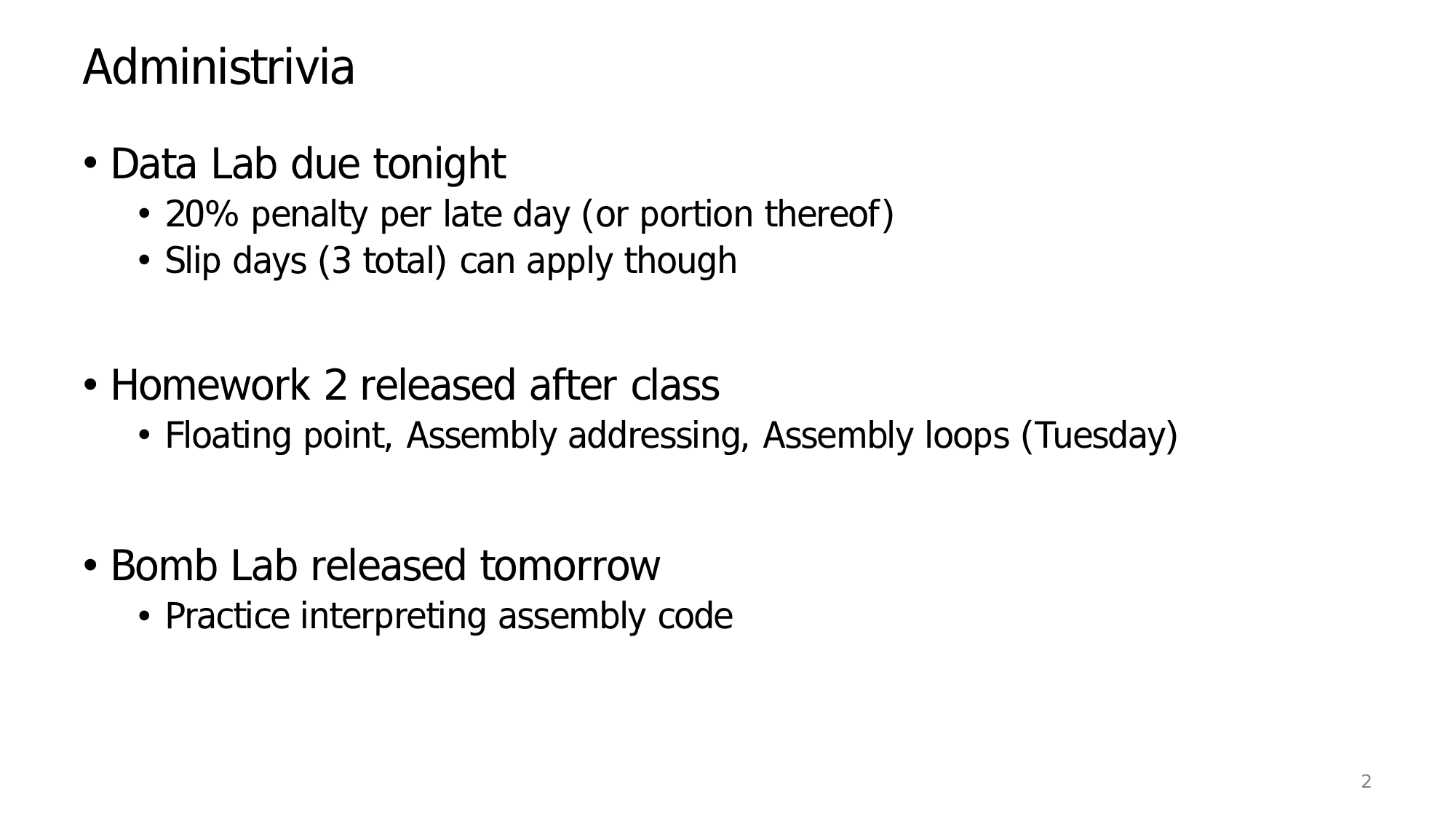

# Administrivia
Data Lab due tonight
20% penalty per late day (or portion thereof)
Slip days (3 total) can apply though

Homework 2 released after class
Floating point, Assembly addressing, Assembly loops (Tuesday)

Bomb Lab released tomorrow
Practice interpreting assembly code
2